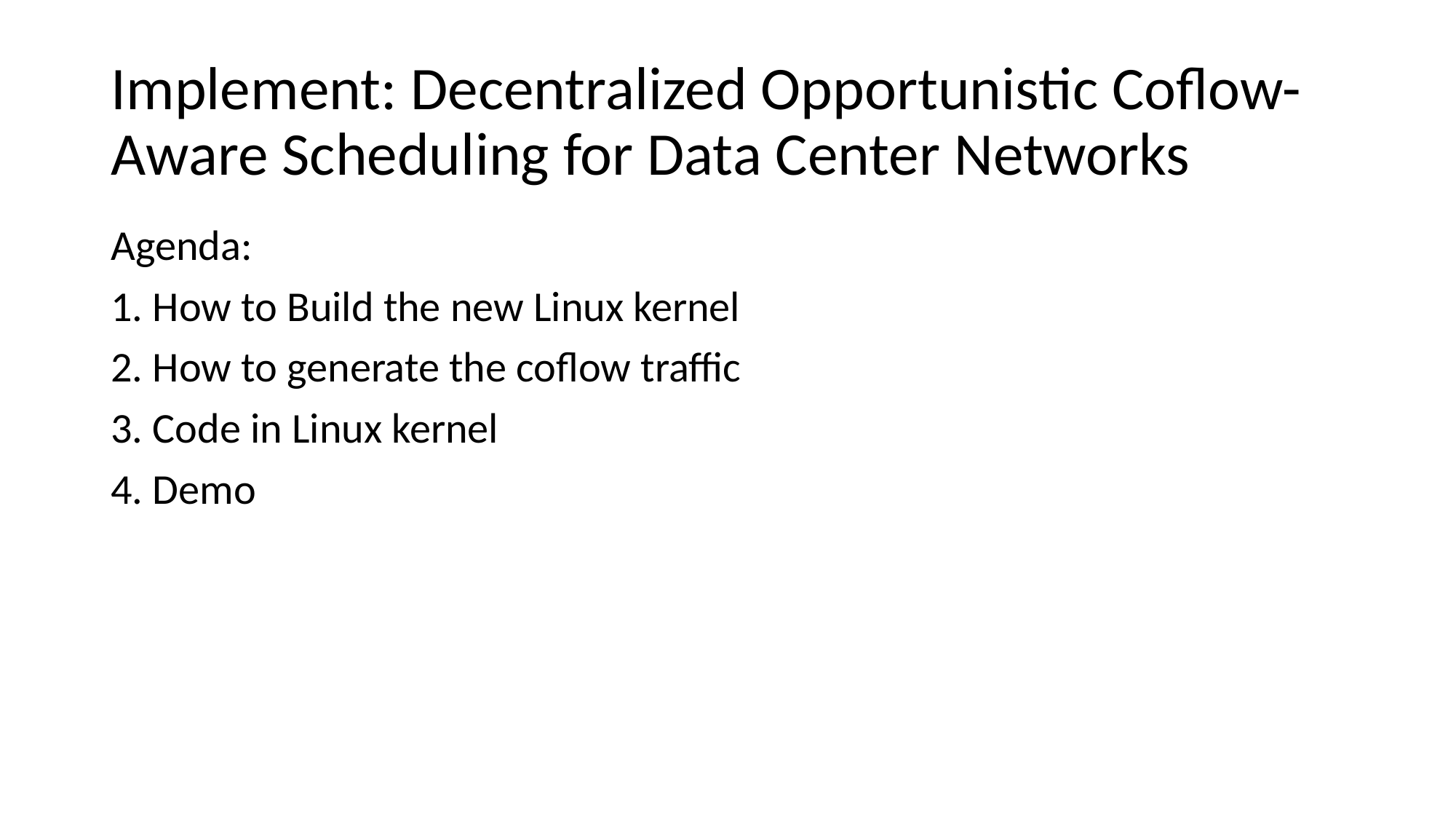

# Implement: Decentralized Opportunistic Coflow-Aware Scheduling for Data Center Networks
Agenda:
1. How to Build the new Linux kernel
2. How to generate the coflow traffic
3. Code in Linux kernel
4. Demo